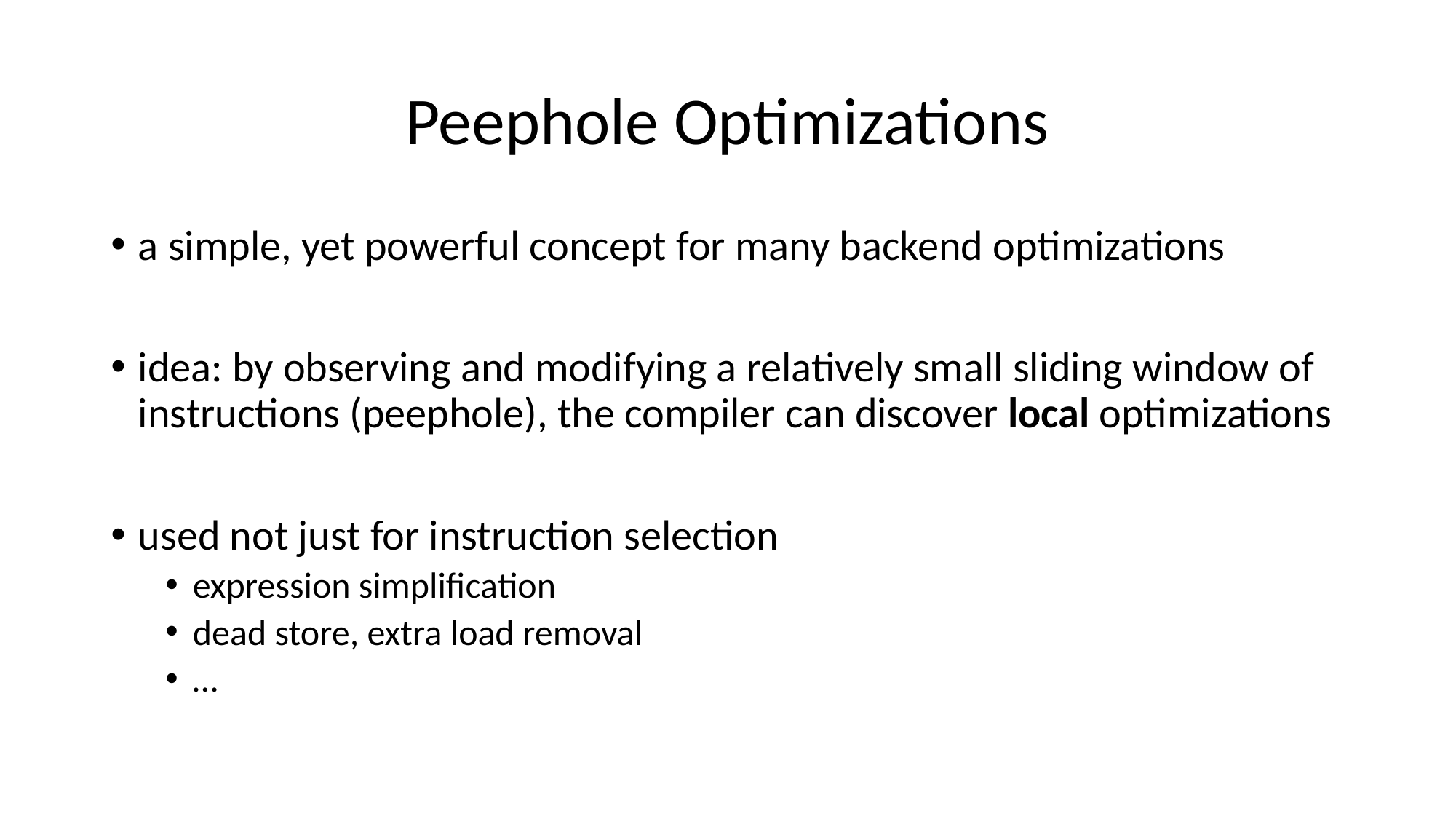

# Peephole Optimizations
a simple, yet powerful concept for many backend optimizations

idea: by observing and modifying a relatively small sliding window of instructions (peephole), the compiler can discover local optimizations

used not just for instruction selection
expression simplification
dead store, extra load removal
…